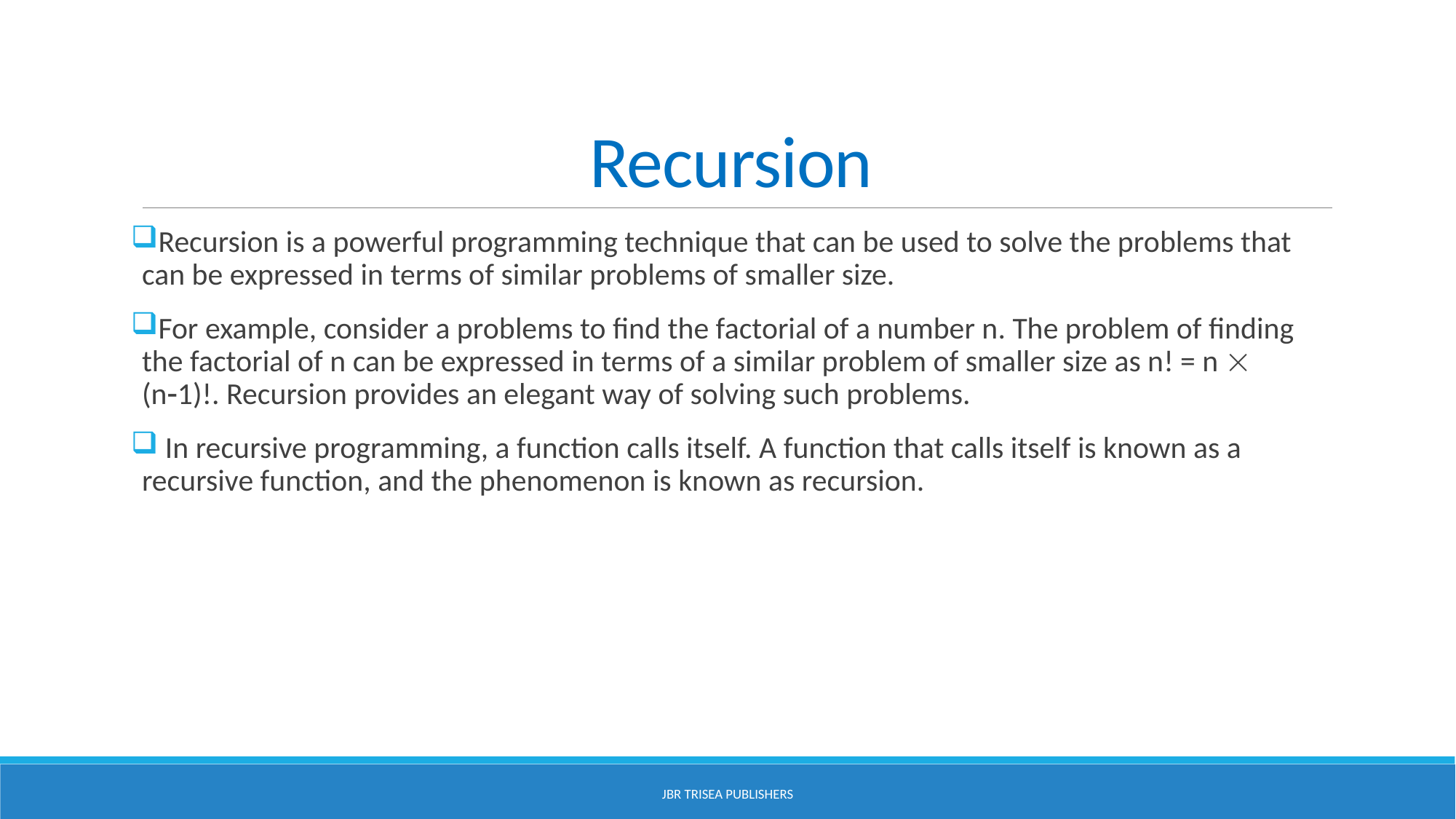

# Recursion
Recursion is a powerful programming technique that can be used to solve the problems that can be expressed in terms of similar problems of smaller size.
For example, consider a problems to find the factorial of a number n. The problem of finding the factorial of n can be expressed in terms of a similar problem of smaller size as n! = n × (n−1)!. Recursion provides an elegant way of solving such problems.
 In recursive programming, a function calls itself. A function that calls itself is known as a recursive function, and the phenomenon is known as recursion.
JBR Trisea Publishers